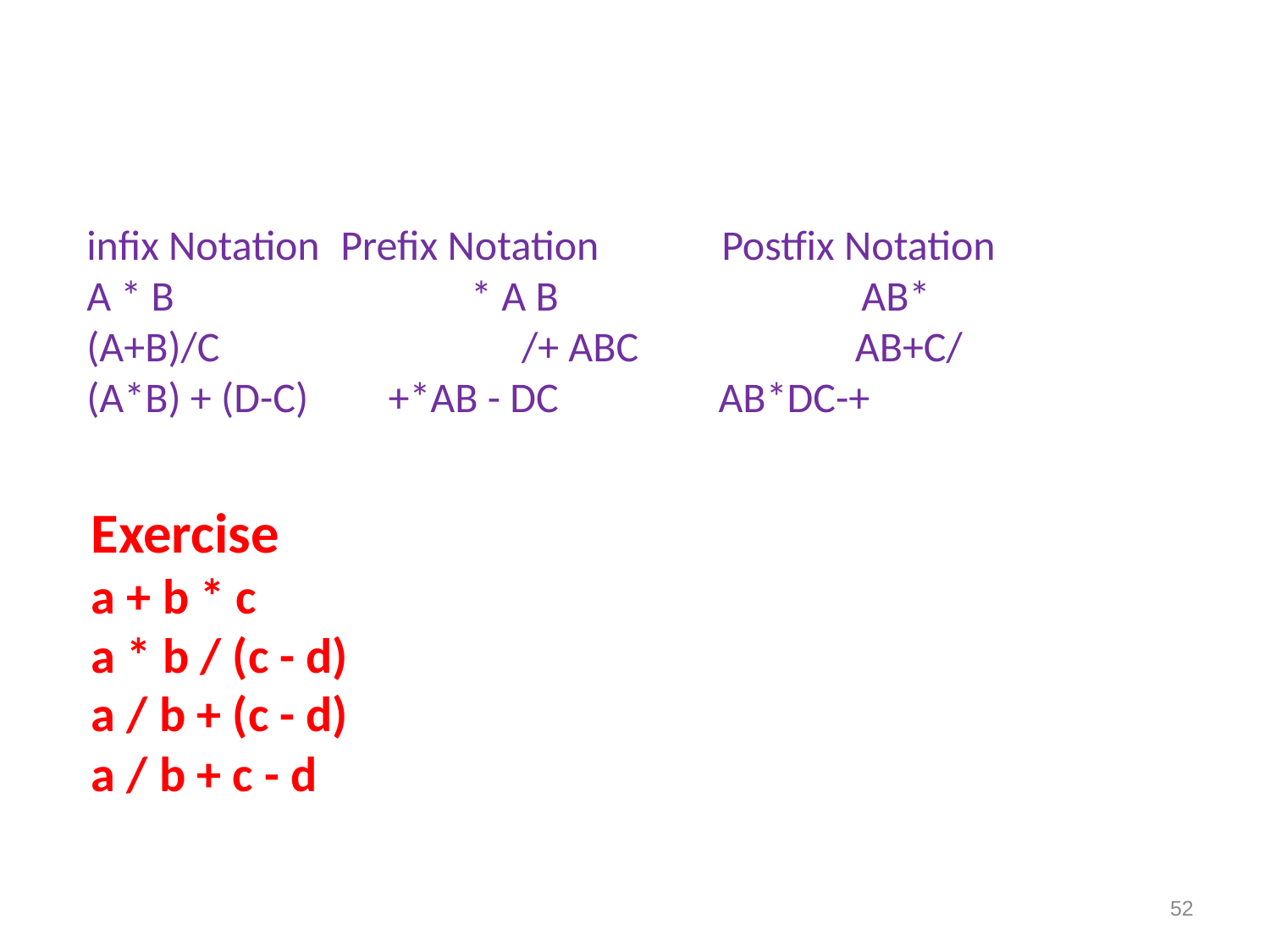

infix Notation 	Prefix Notation 	Postfix Notation
A * B 	                           * A B 	                            AB*
(A+B)/C 	                   /+ ABC 	              AB+C/
(A*B) + (D-C) 	     +*AB - DC 	             AB*DC-+
Exercise
a + b * c
a * b / (c - d)
a / b + (c - d)
a / b + c - d
52